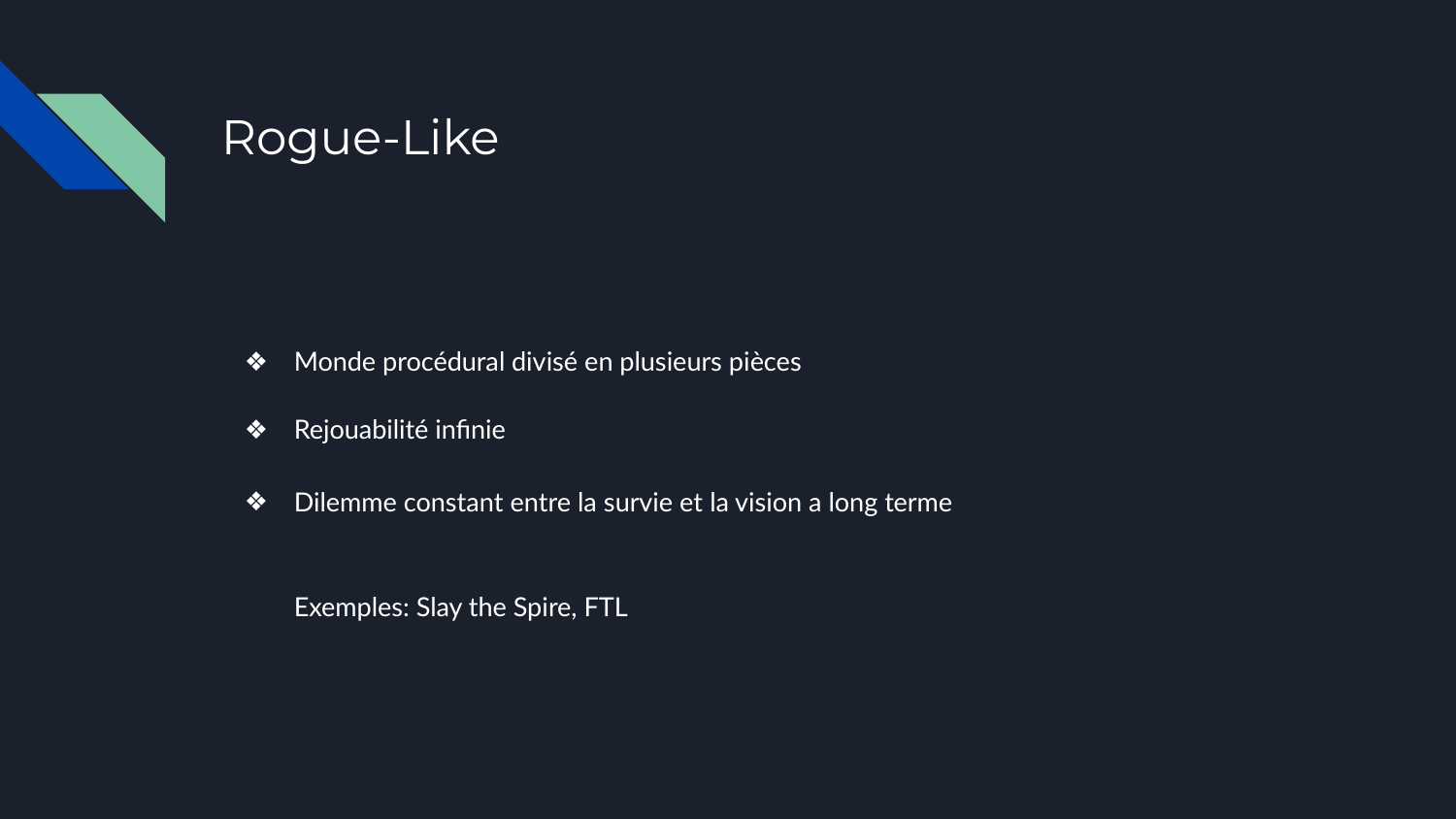

# Rogue-Like
Monde procédural divisé en plusieurs pièces
Rejouabilité infinie
Dilemme constant entre la survie et la vision a long terme
Exemples: Slay the Spire, FTL